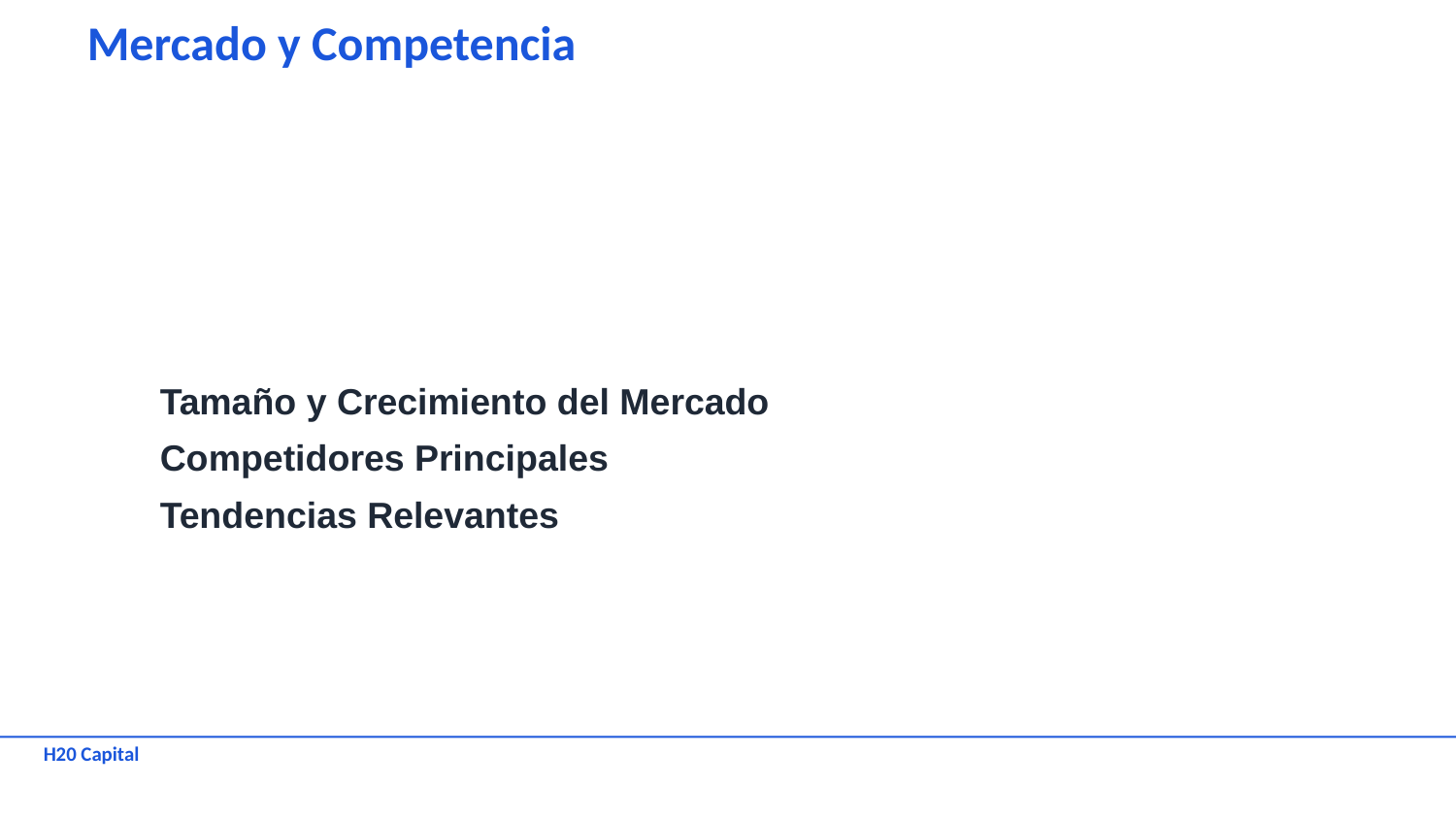

Mercado y Competencia
Tamaño y Crecimiento del Mercado
Competidores Principales
Tendencias Relevantes